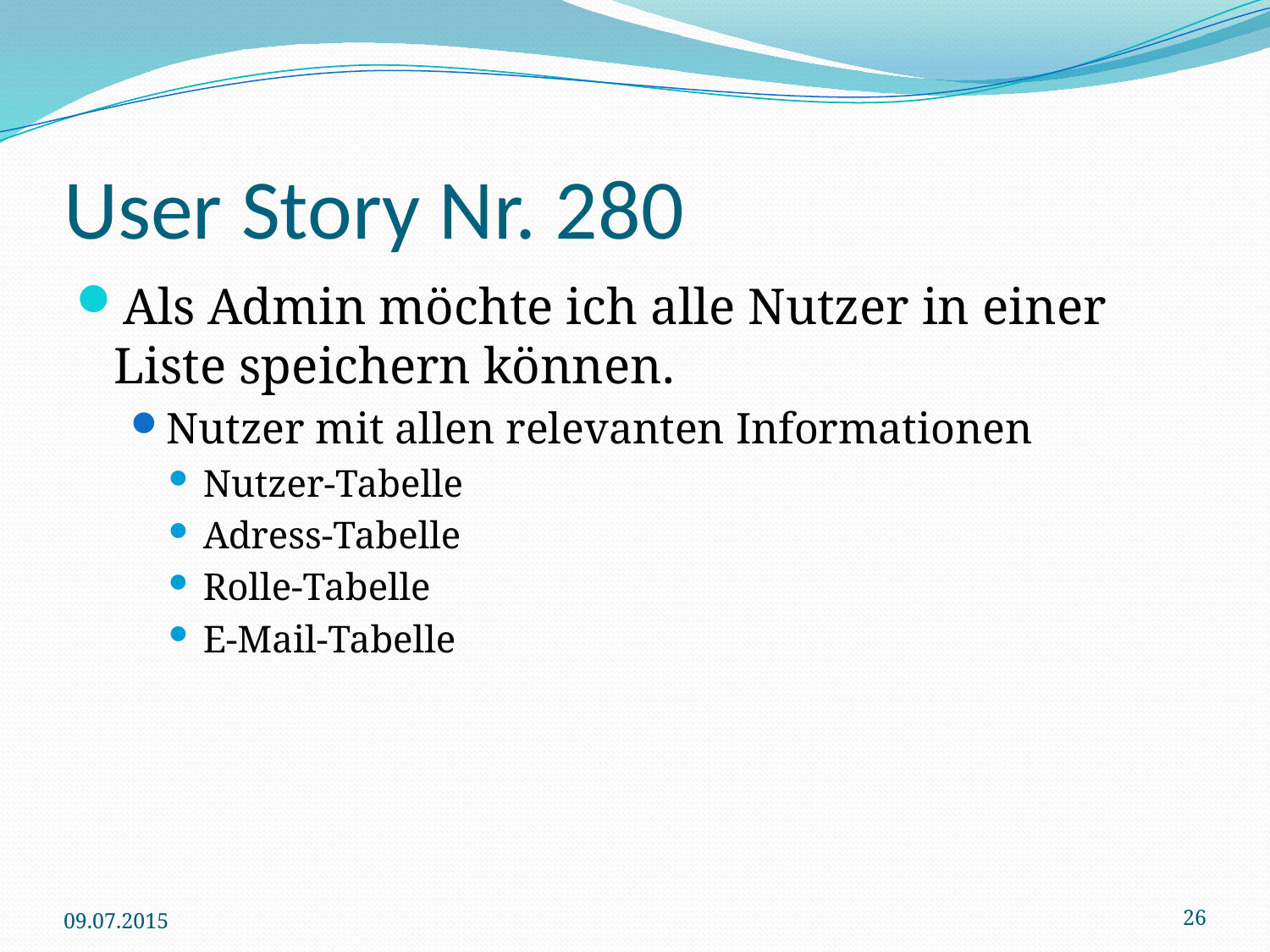

# User Story Nr. 280
Als Admin möchte ich alle Nutzer in einer Liste speichern können.
Nutzer mit allen relevanten Informationen
Nutzer-Tabelle
Adress-Tabelle
Rolle-Tabelle
E-Mail-Tabelle

09.07.2015
26